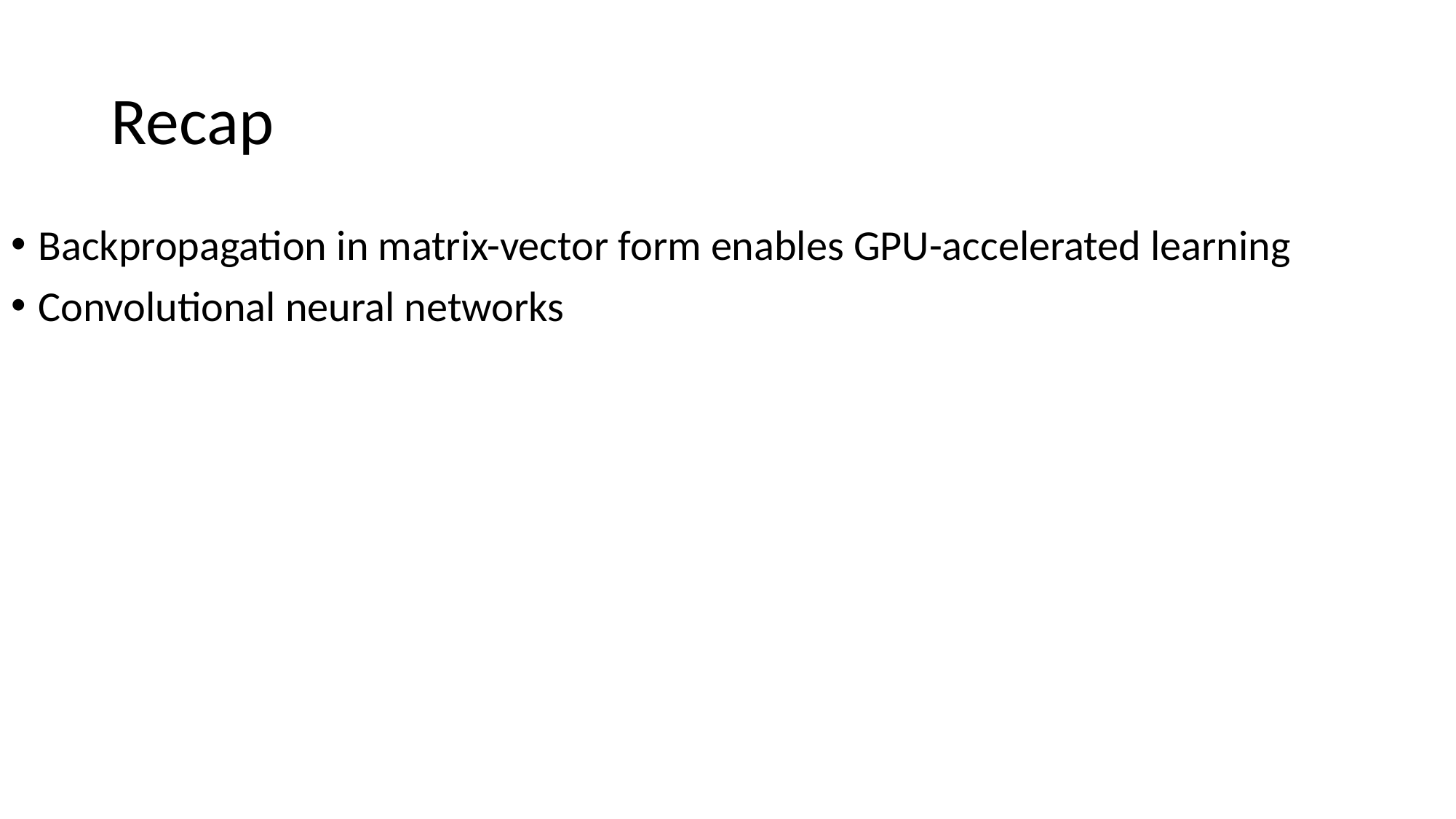

# Recap
Backpropagation in matrix-vector form enables GPU-accelerated learning
Convolutional neural networks